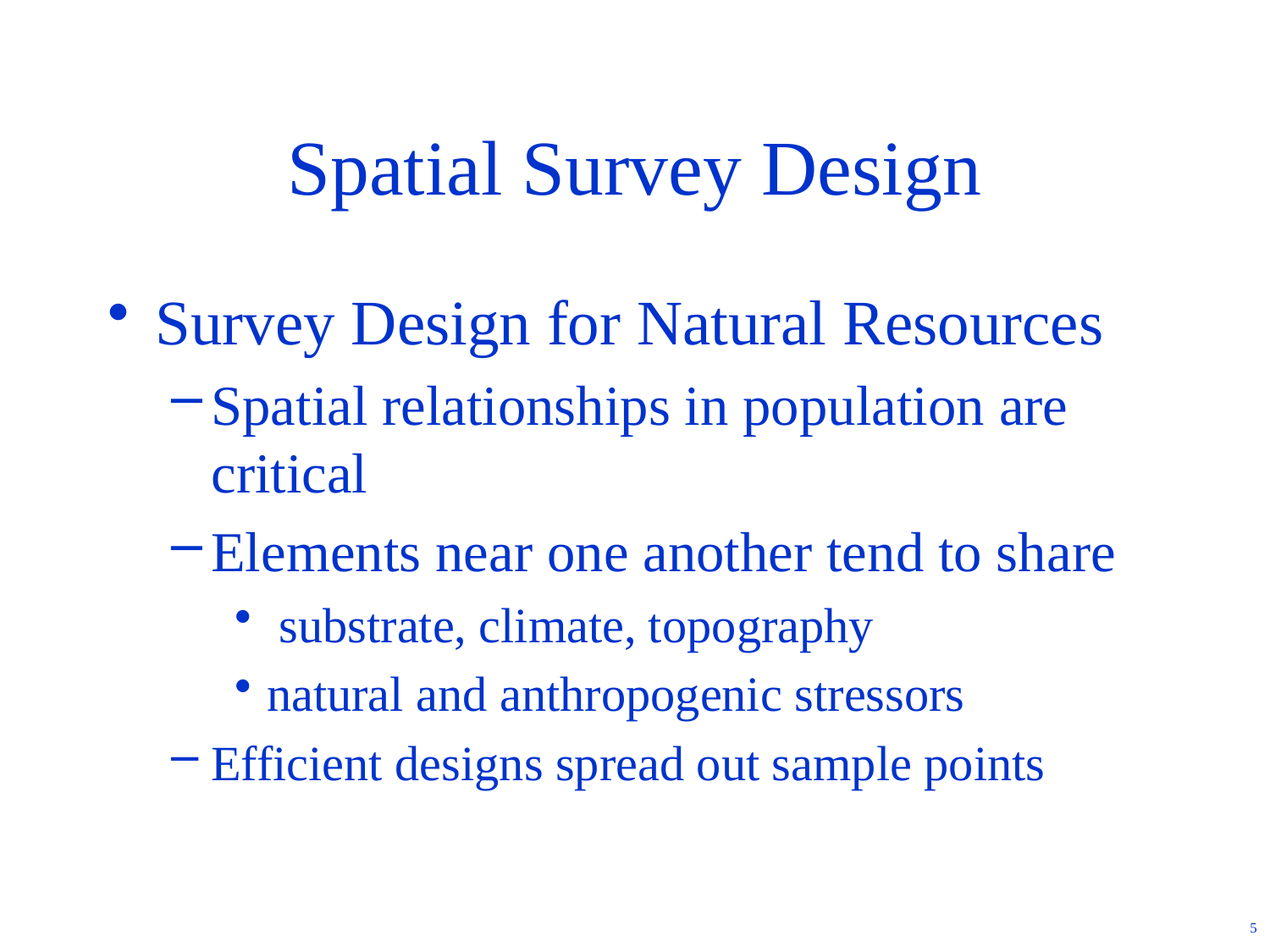

# Spatial Survey Design
Survey Design for Natural Resources
Spatial relationships in population are critical
Elements near one another tend to share
 substrate, climate, topography
natural and anthropogenic stressors
Efficient designs spread out sample points
5